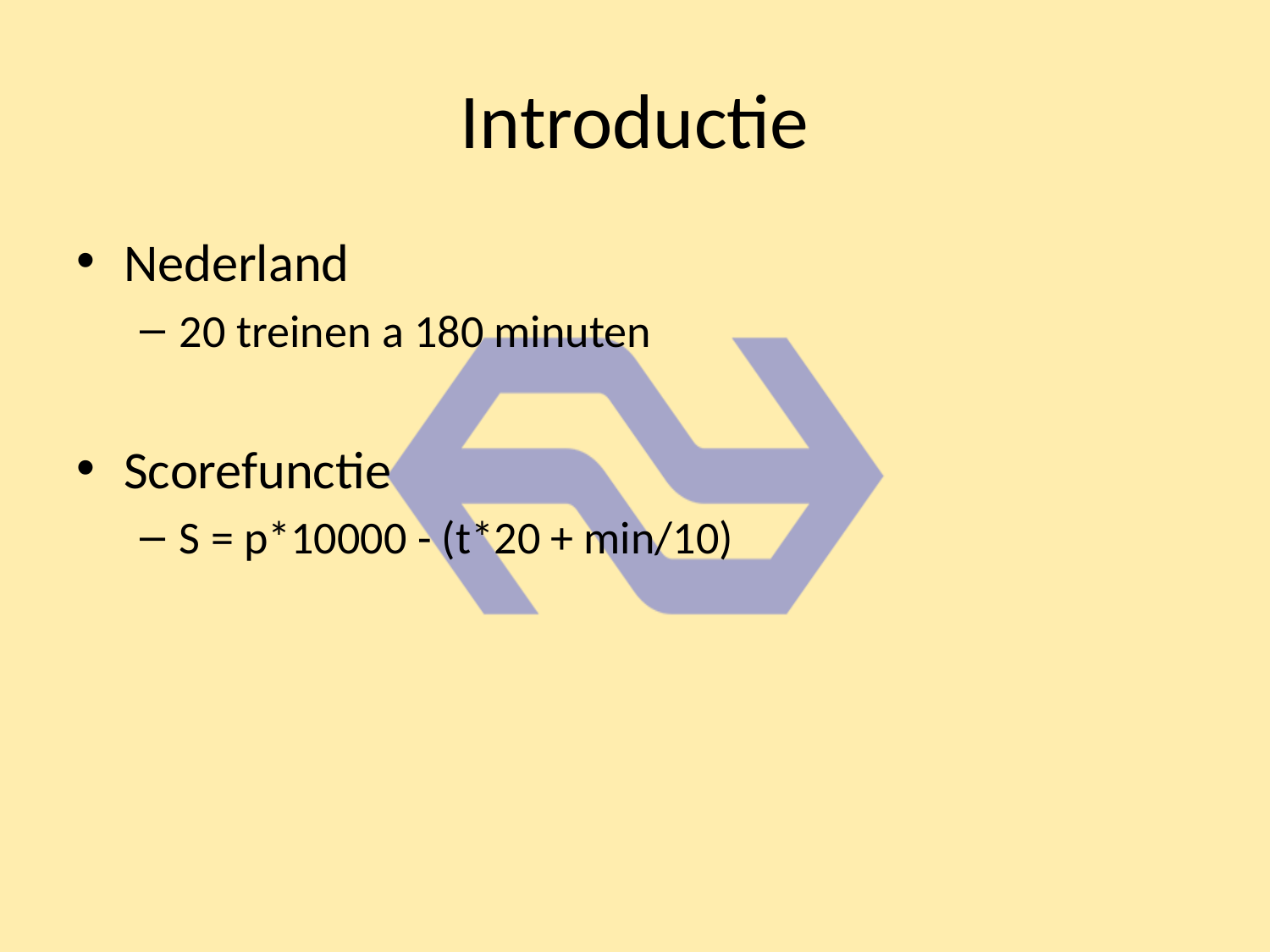

# Introductie
Nederland
20 treinen a 180 minuten

Scorefunctie
S = p*10000 - (t*20 + min/10)